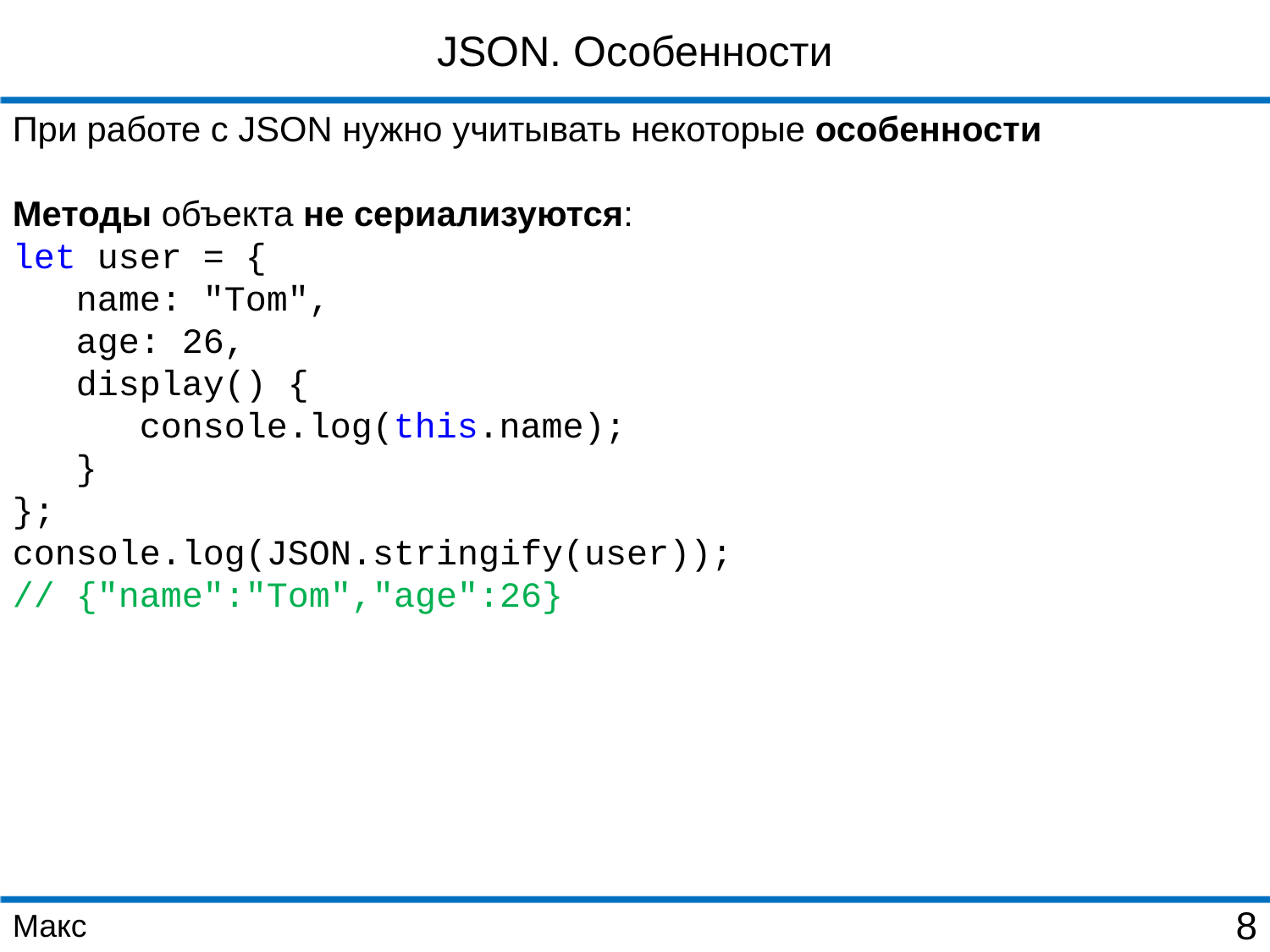

JSON. Особенности
При работе с JSON нужно учитывать некоторые особенности

Методы объекта не сериализуются:
let user = {
   name: "Tom",
   age: 26,
   display() {
      console.log(this.name);
   }
};
console.log(JSON.stringify(user));
// {"name":"Tom","age":26}
Макс
8